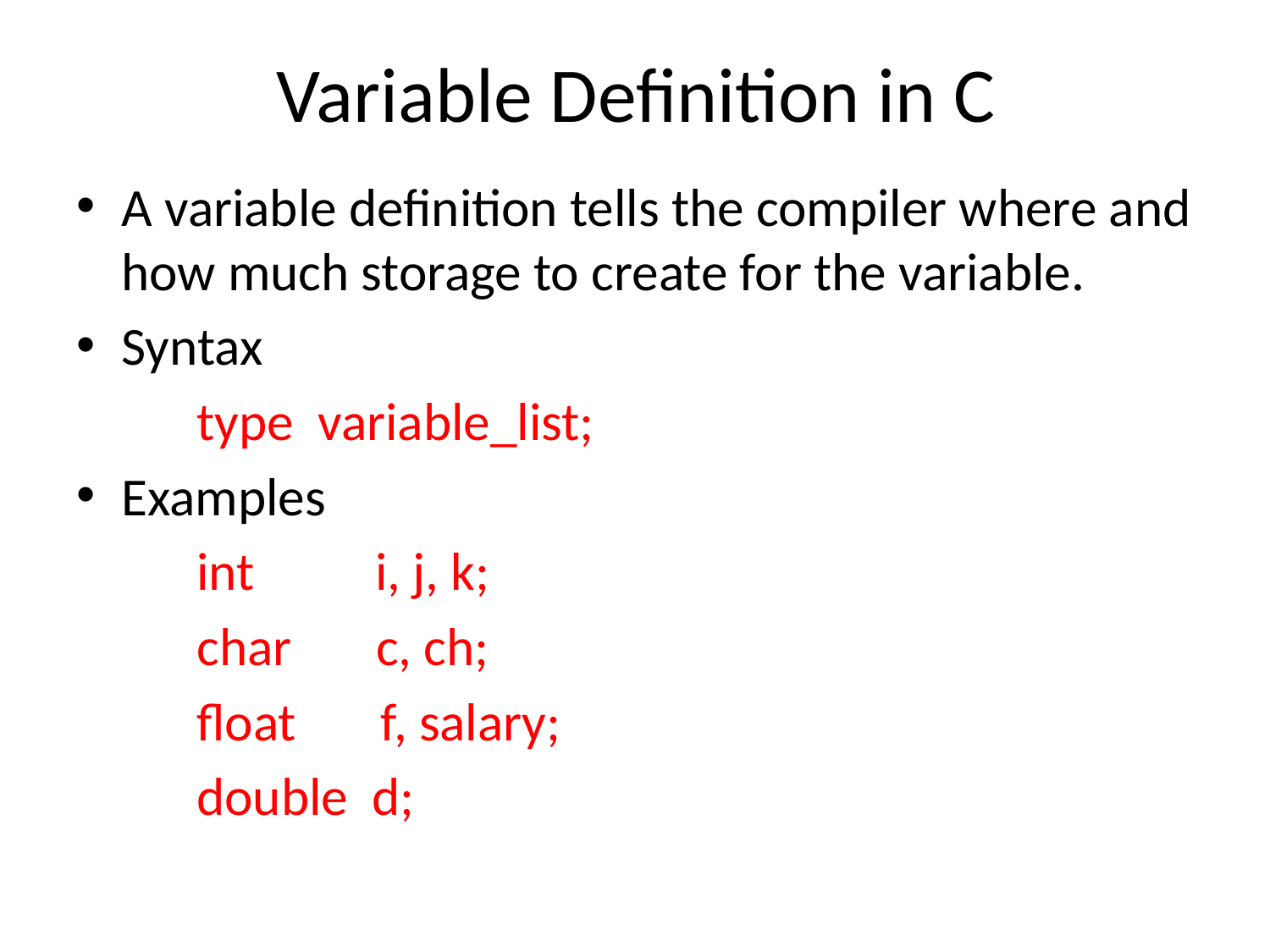

# Variable Definition in C
A variable definition tells the compiler where and how much storage to create for the variable.
Syntax
	type  variable_list;
Examples
	int          i, j, k;
	char       c, ch;
	float       f, salary;
	double  d;